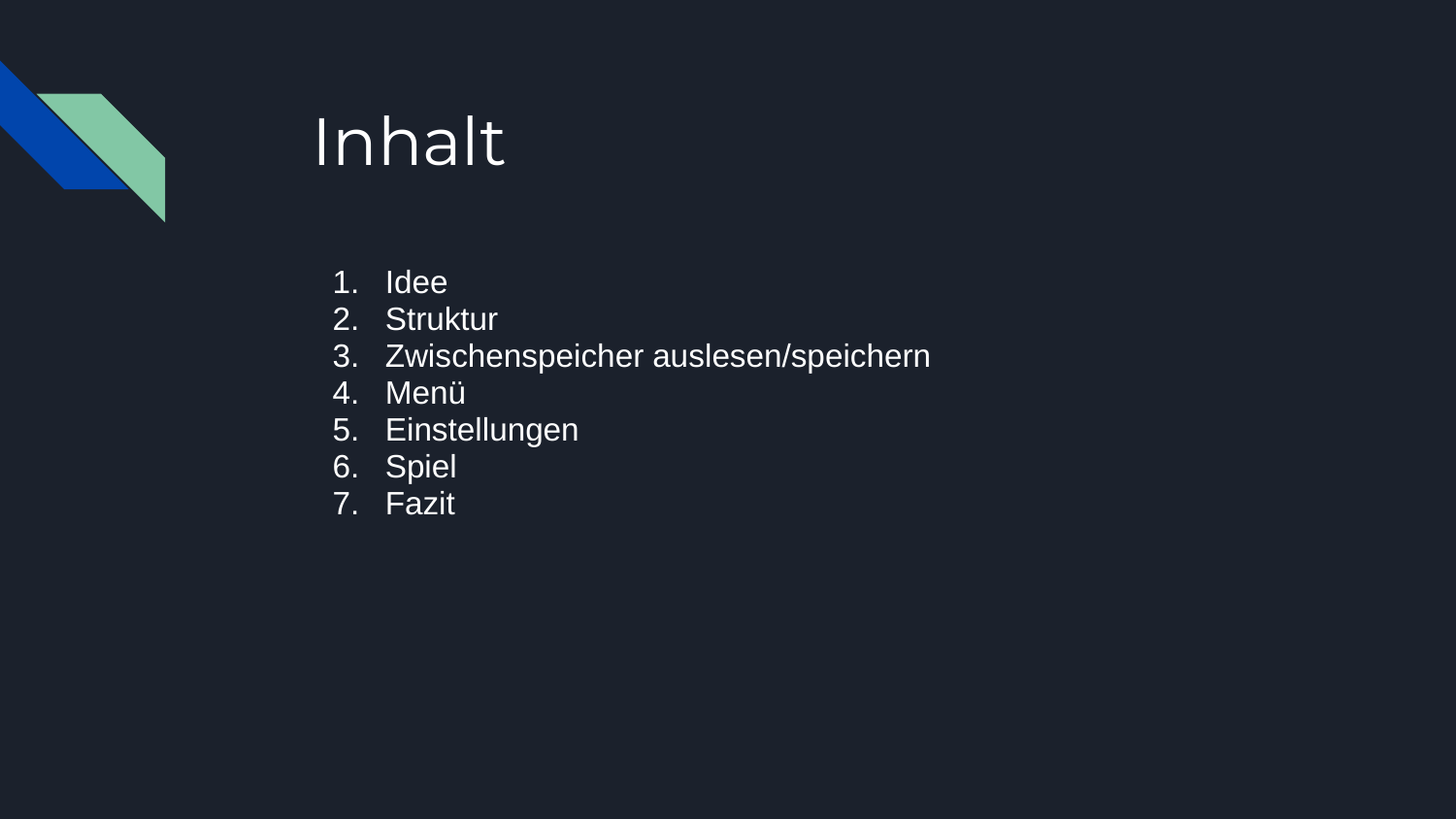

# Inhalt
Idee
Struktur
Zwischenspeicher auslesen/speichern
Menü
Einstellungen
Spiel
Fazit